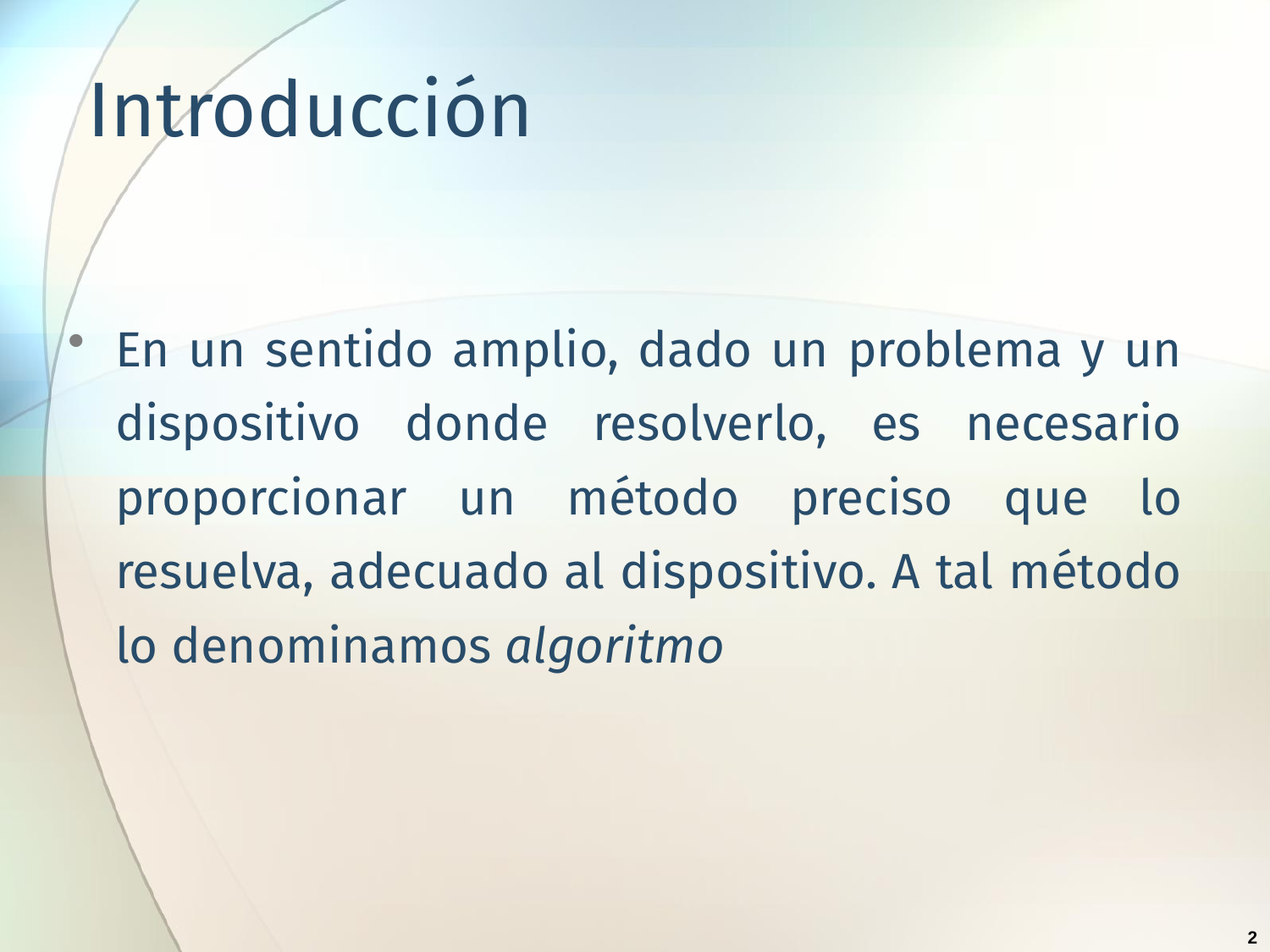

# Introducción
En un sentido amplio, dado un problema y un dispositivo donde resolverlo, es necesario proporcionar un método preciso que lo resuelva, adecuado al dispositivo. A tal método lo denominamos algoritmo

2